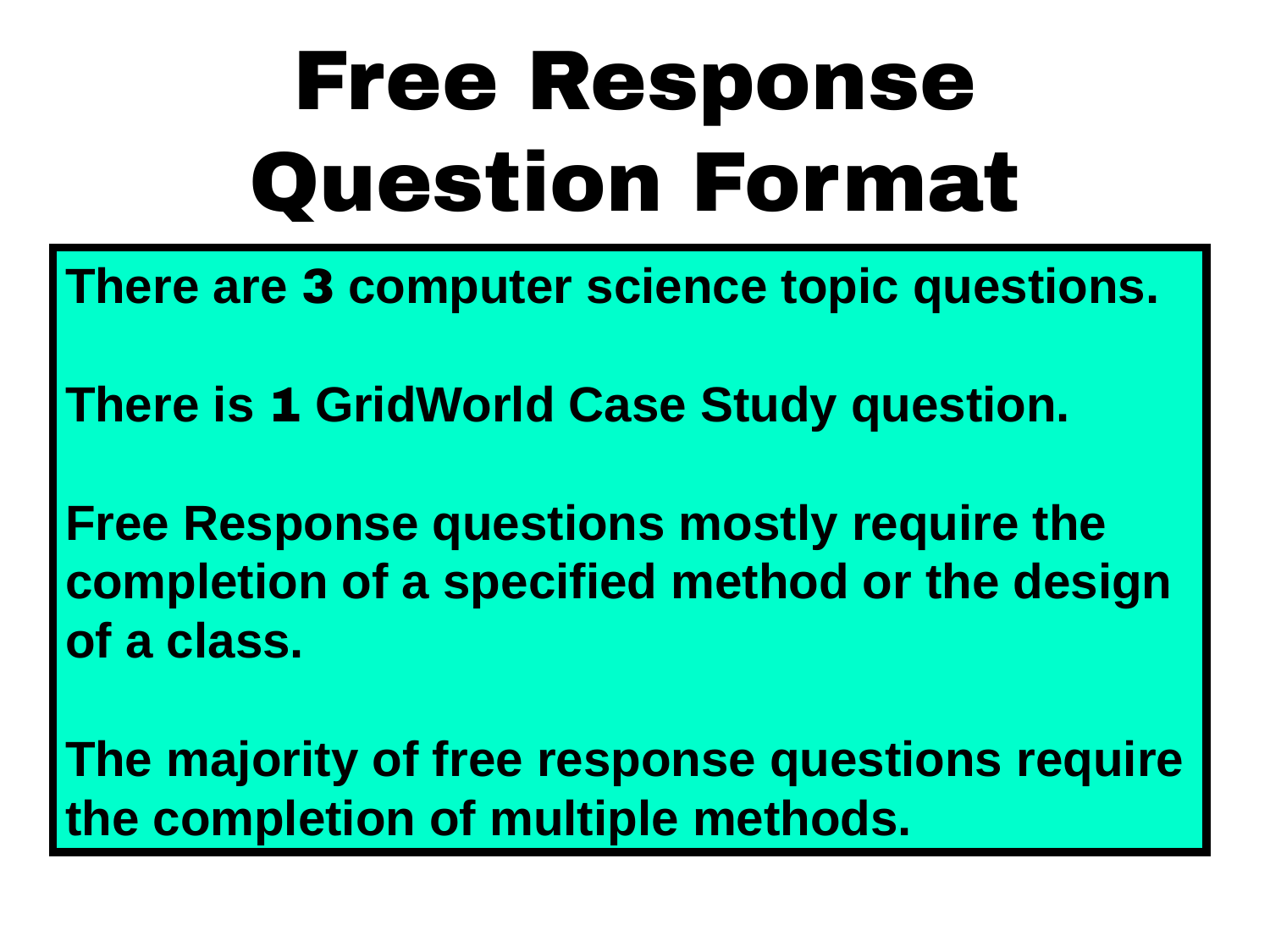

# Free Response Question Format
There are 3 computer science topic questions.

There is 1 GridWorld Case Study question.

Free Response questions mostly require the completion of a specified method or the design of a class.

The majority of free response questions require the completion of multiple methods.